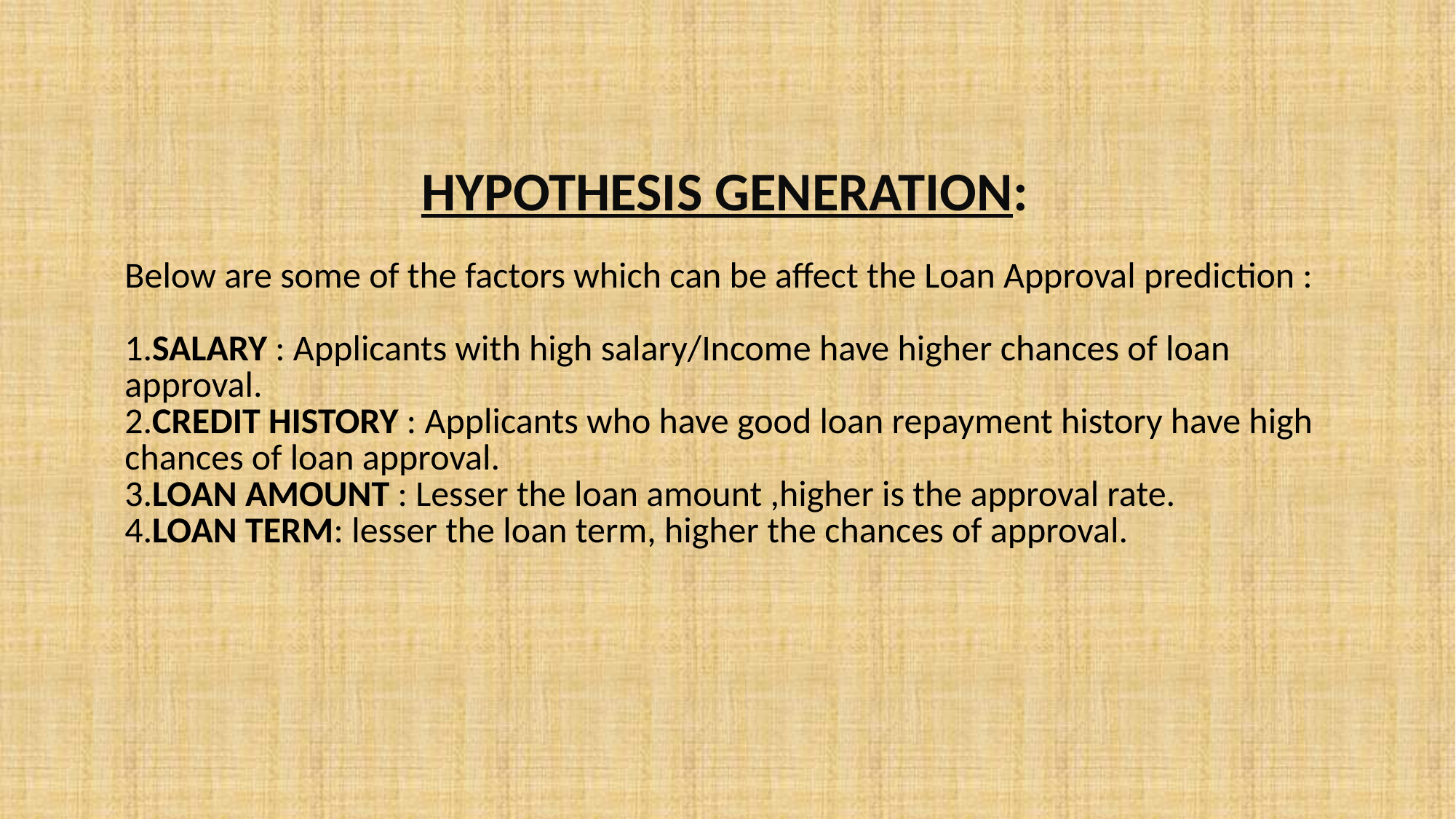

# HYPOTHESIS GENERATION: Below are some of the factors which can be affect the Loan Approval prediction : 1.SALARY : Applicants with high salary/Income have higher chances of loan approval. 2.CREDIT HISTORY : Applicants who have good loan repayment history have high chances of loan approval. 3.LOAN AMOUNT : Lesser the loan amount ,higher is the approval rate. 4.LOAN TERM: lesser the loan term, higher the chances of approval.